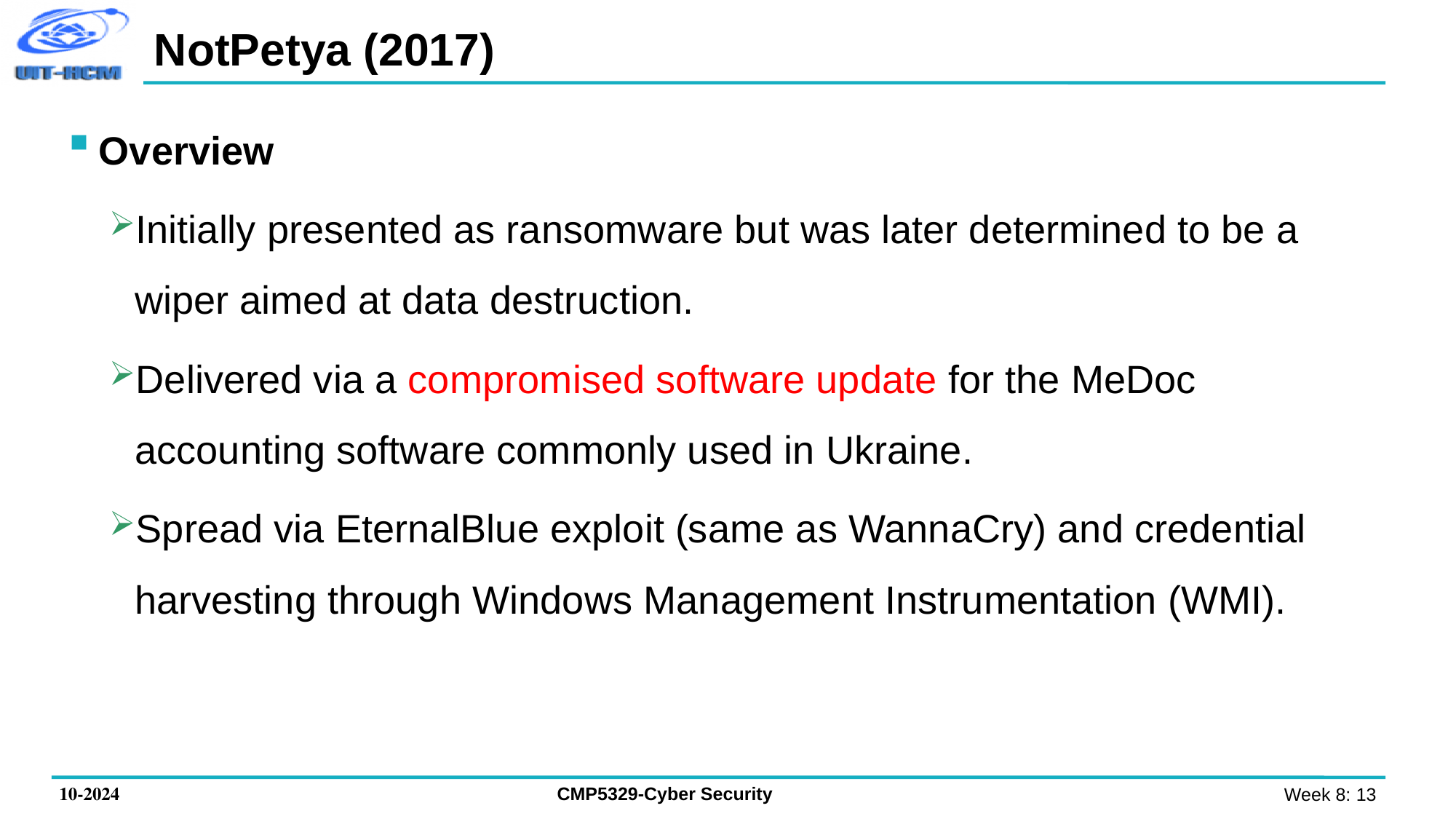

# NotPetya (2017)
Overview
Initially presented as ransomware but was later determined to be a wiper aimed at data destruction.
Delivered via a compromised software update for the MeDoc accounting software commonly used in Ukraine.
Spread via EternalBlue exploit (same as WannaCry) and credential harvesting through Windows Management Instrumentation (WMI).